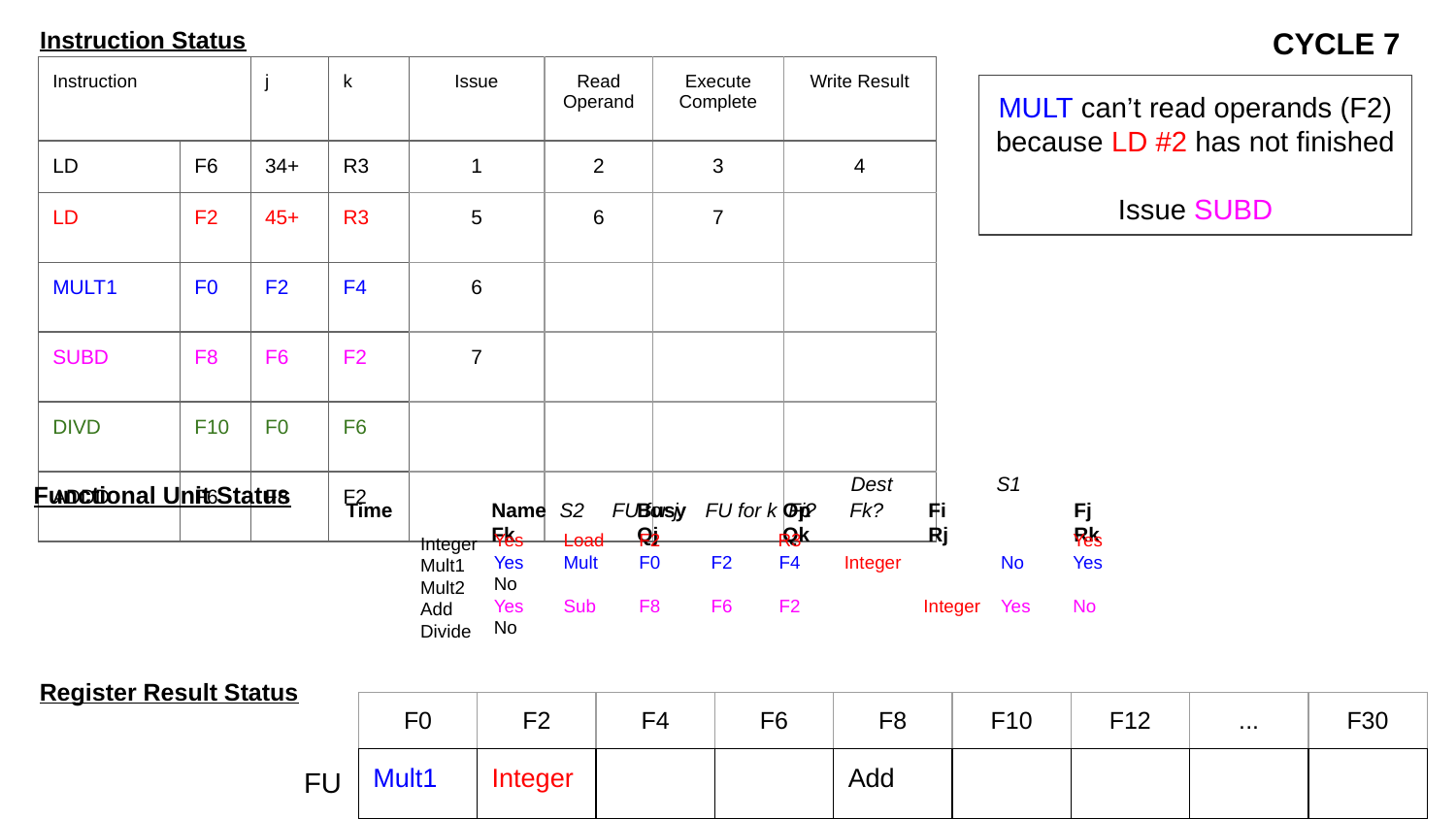

Instruction Status

CYCLE 7
| Instruction |  | j | k | Issue | Read Operand | Execute Complete | Write Result |
| --- | --- | --- | --- | --- | --- | --- | --- |
| LD | F6 | 34+ | R3 | 1 | 2 | 3 | 4 |
| LD | F2 | 45+ | R3 | 5 | 6 | 7 |  |
| MULT1 | F0 | F2 | F4 | 6 |  |  |  |
| SUBD | F8 | F6 | F2 | 7 |  |  |  |
| DIVD | F10 | F0 | F6 |  |  |  |  |
| ADDD | F6 | F8 | F2 |  |  |  |  |
MULT can’t read operands (F2) because LD #2 has not finished

Issue SUBD
			Dest	S1	S2     FU for j	FU for k  Fj?      Fk?
Functional Unit Status
Time	Name	Busy	Op	Fi	Fj	Fk	Qj	Qk	Rj	Rk
Yes
Yes
No
Yes
No

F2
F0

F8

F2

F6
R3
F4

F2

Integer

Integer

No

Yes
Yes
Yes

No
Load
Mult

Sub
Integer
Mult1
Mult2
Add
Divide

Register Result Status

| F0 | F2 | F4 | F6 | F8 | F10 | F12 | ... | F30 |
| --- | --- | --- | --- | --- | --- | --- | --- | --- |
| Mult1 | Integer |  |  | Add |  |  |  |  |
FU